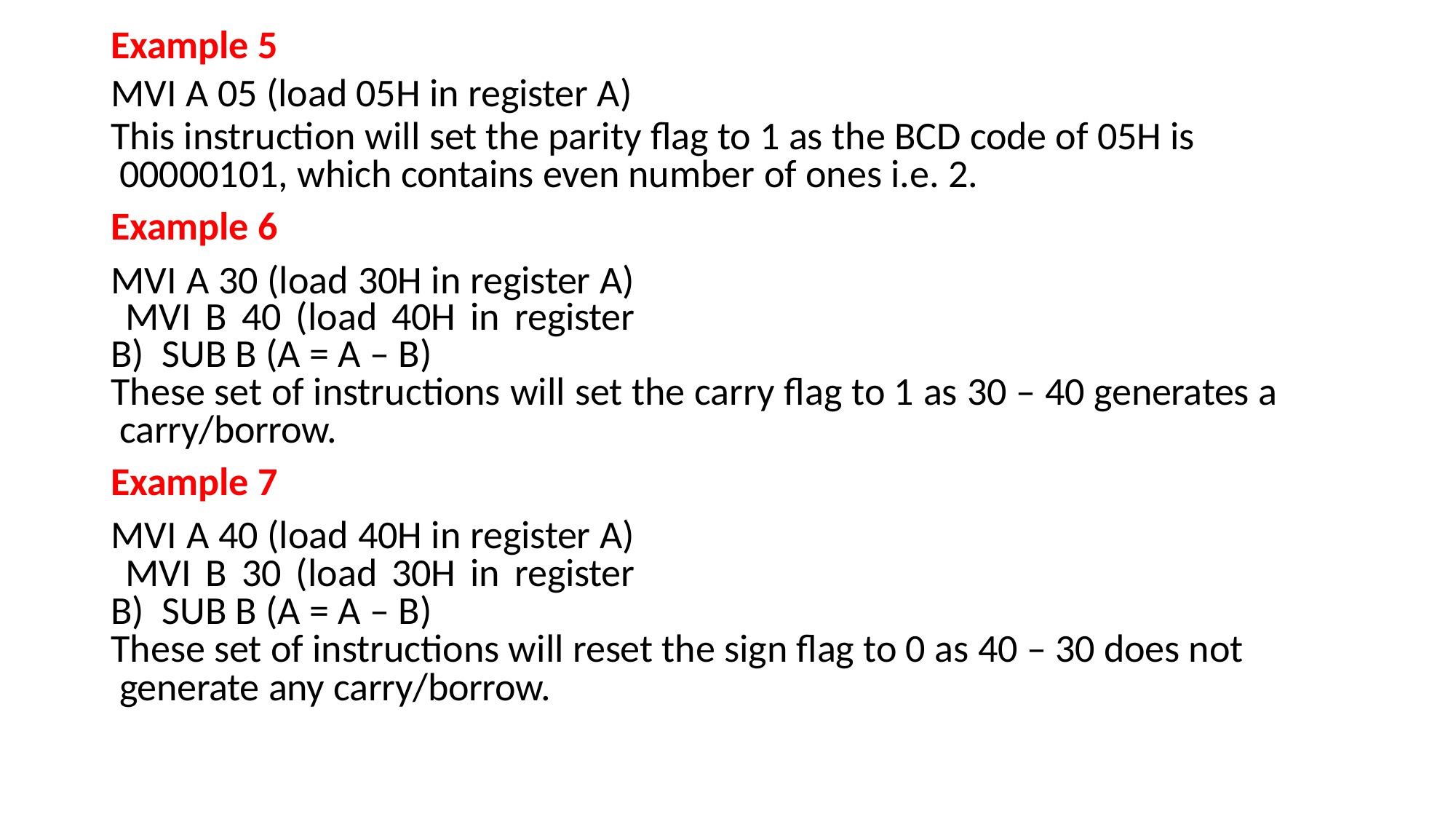

Example 5
MVI A 05 (load 05H in register A)
This instruction will set the parity flag to 1 as the BCD code of 05H is  00000101, which contains even number of ones i.e. 2.
Example 6
MVI A 30 (load 30H in register A)  MVI B 40 (load 40H in register B)  SUB B (A = A – B)
These set of instructions will set the carry flag to 1 as 30 – 40 generates a  carry/borrow.
Example 7
MVI A 40 (load 40H in register A)  MVI B 30 (load 30H in register B)  SUB B (A = A – B)
These set of instructions will reset the sign flag to 0 as 40 – 30 does not  generate any carry/borrow.